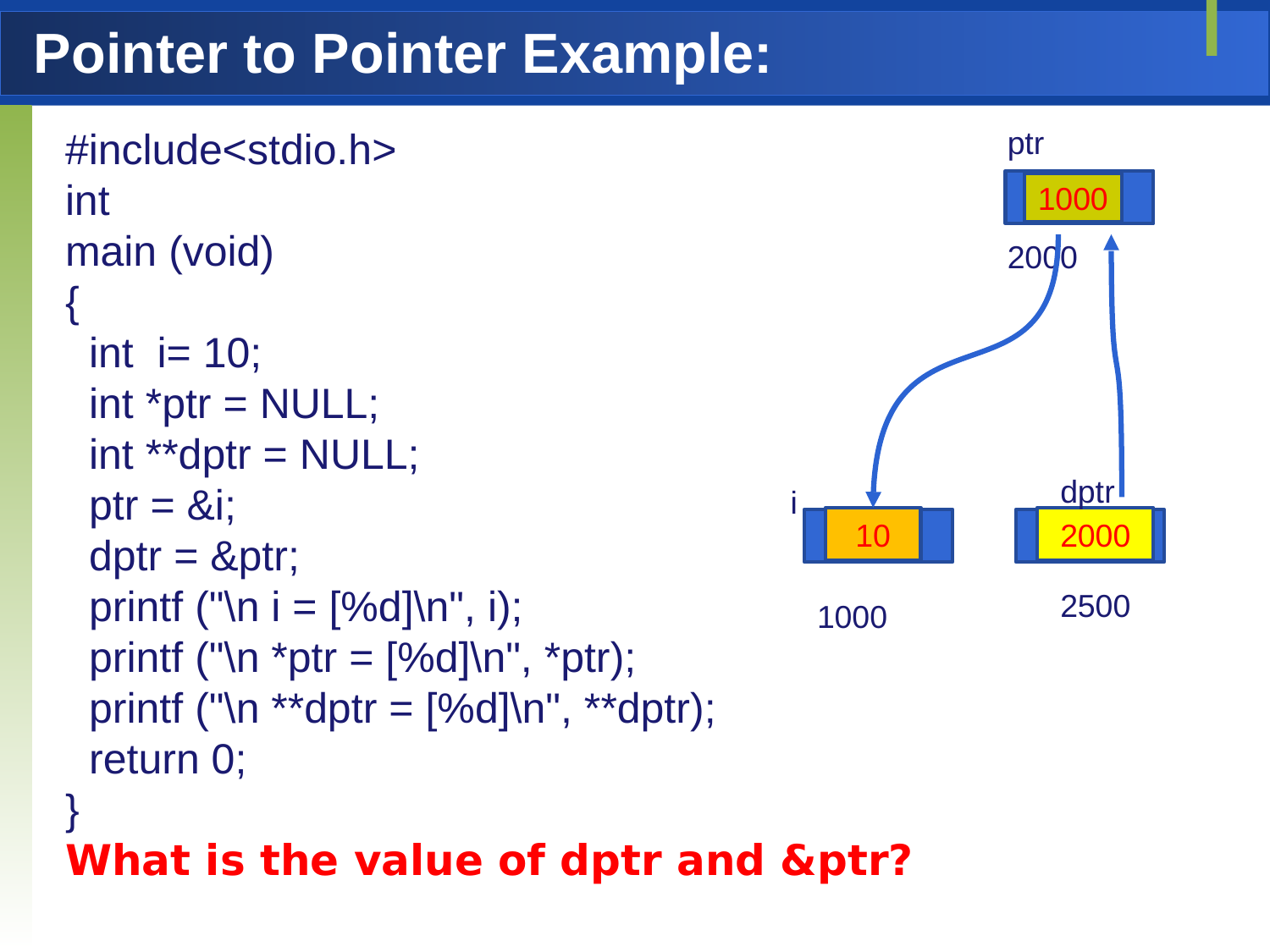

# Pointer to Pointer Example:
#include<stdio.h>
int
main (void)
{
  int  i= 10;
  int *ptr = NULL;
  int **dptr = NULL;
  ptr = &i;
  dptr = &ptr;
  printf ("\n i = [%d]\n", i);
  printf ("\n *ptr = [%d]\n", *ptr);
  printf ("\n **dptr = [%d]\n", **dptr);
  return 0;
}
What is the value of dptr and &ptr?
ptr

2000
NULL
1000
dptr

2500
i

   1000
10
2000

NULL